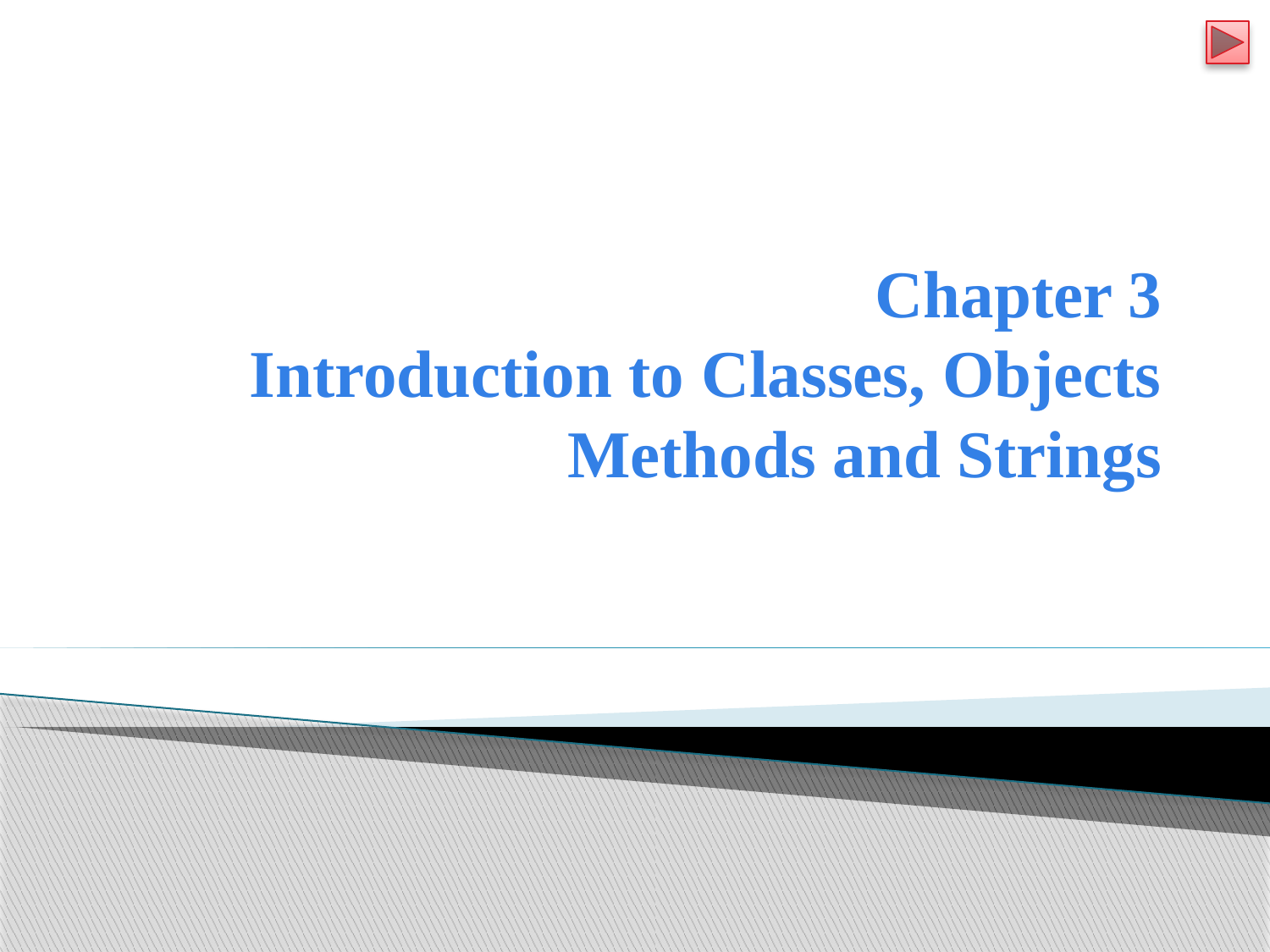

# Chapter 3 Introduction to Classes, Objects Methods and Strings